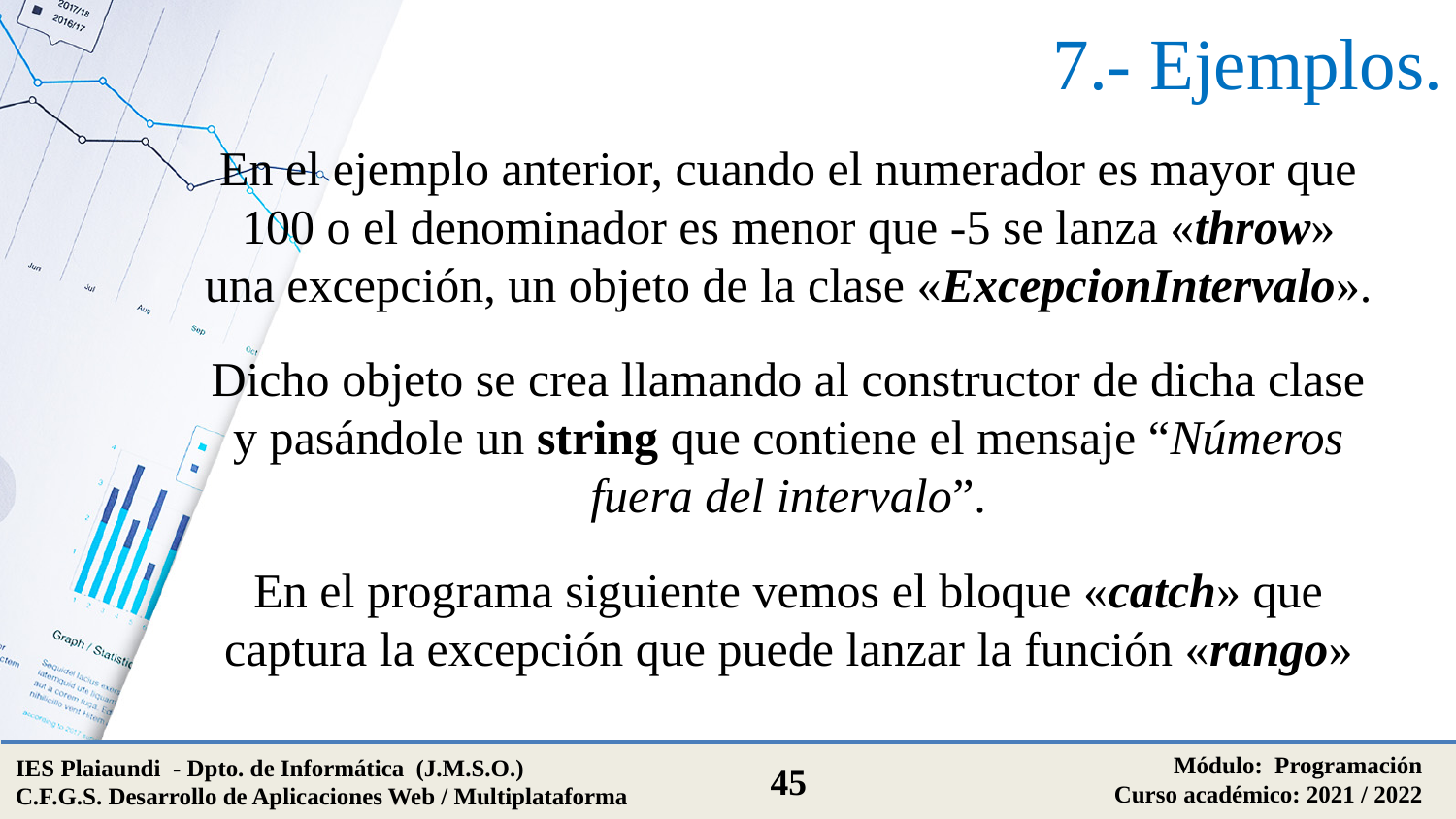

# 7.- Ejemplos.
En el ejemplo anterior, cuando el numerador es mayor que 100 o el denominador es menor que -5 se lanza «throw» una excepción, un objeto de la clase «ExcepcionIntervalo».
Dicho objeto se crea llamando al constructor de dicha clase y pasándole un string que contiene el mensaje “Números fuera del intervalo”.
En el programa siguiente vemos el bloque «catch» que captura la excepción que puede lanzar la función «rango»

Módulo:  Programación
Curso académico: 2021 / 2022
IES Plaiaundi  - Dpto. de Informática  (J.M.S.O.)
C.F.G.S. Desarrollo de Aplicaciones Web / Multiplataforma
45